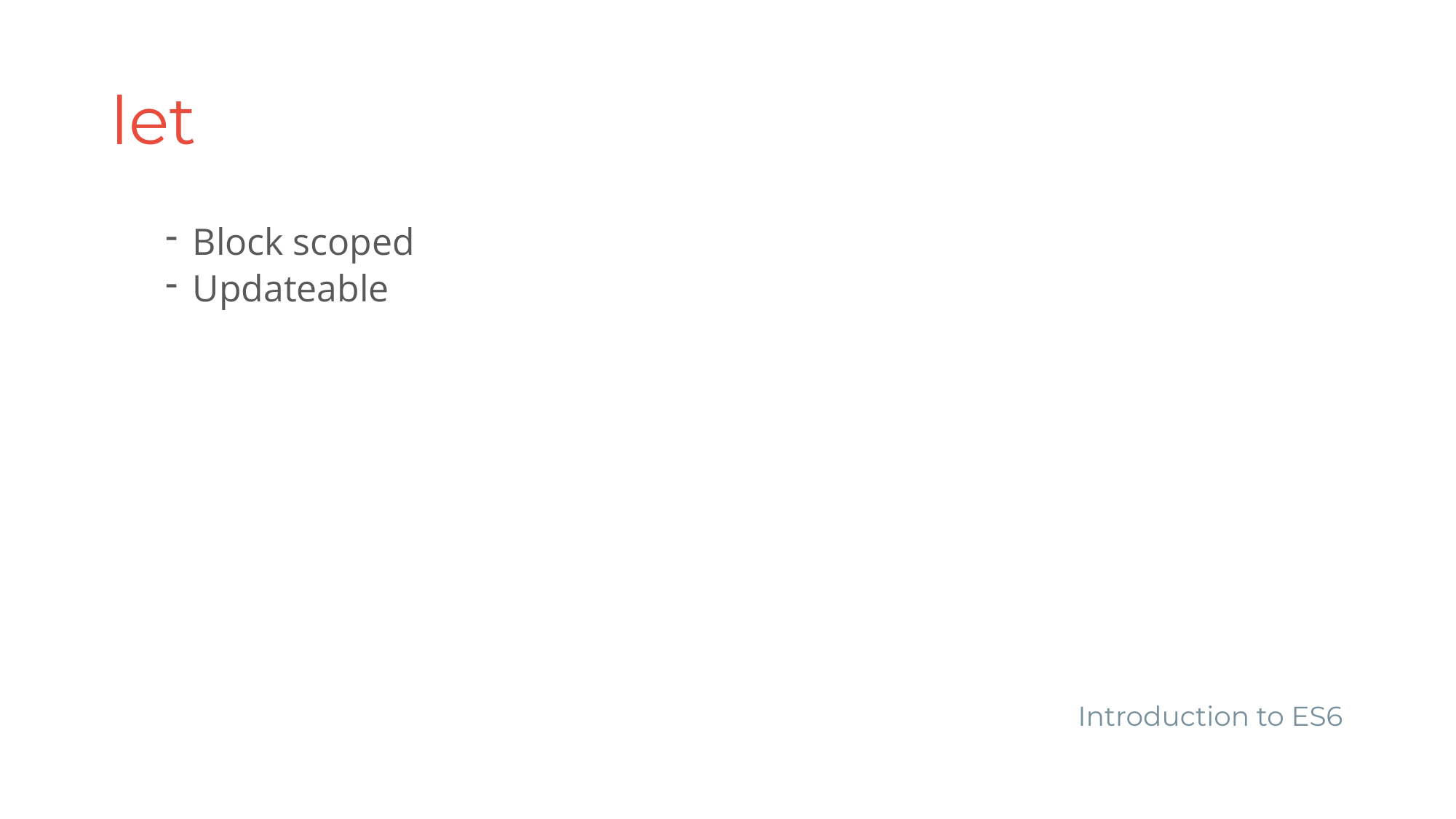

# let
Block scoped
Updateable
Introduction to ES6